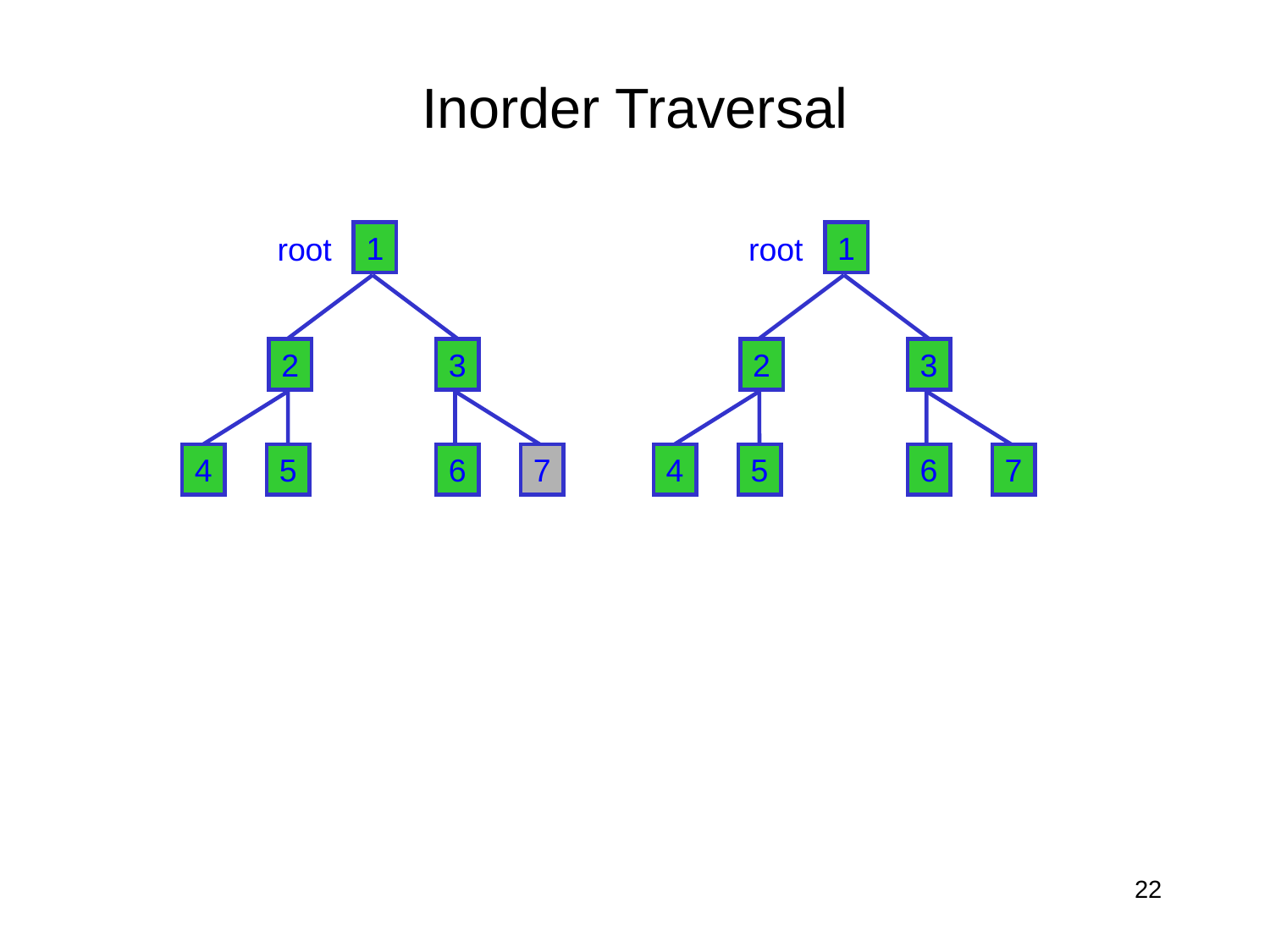

# Inorder Traversal
1
1
root
root

2
3
2
3

4
5
6
7
4
5
6
7
22